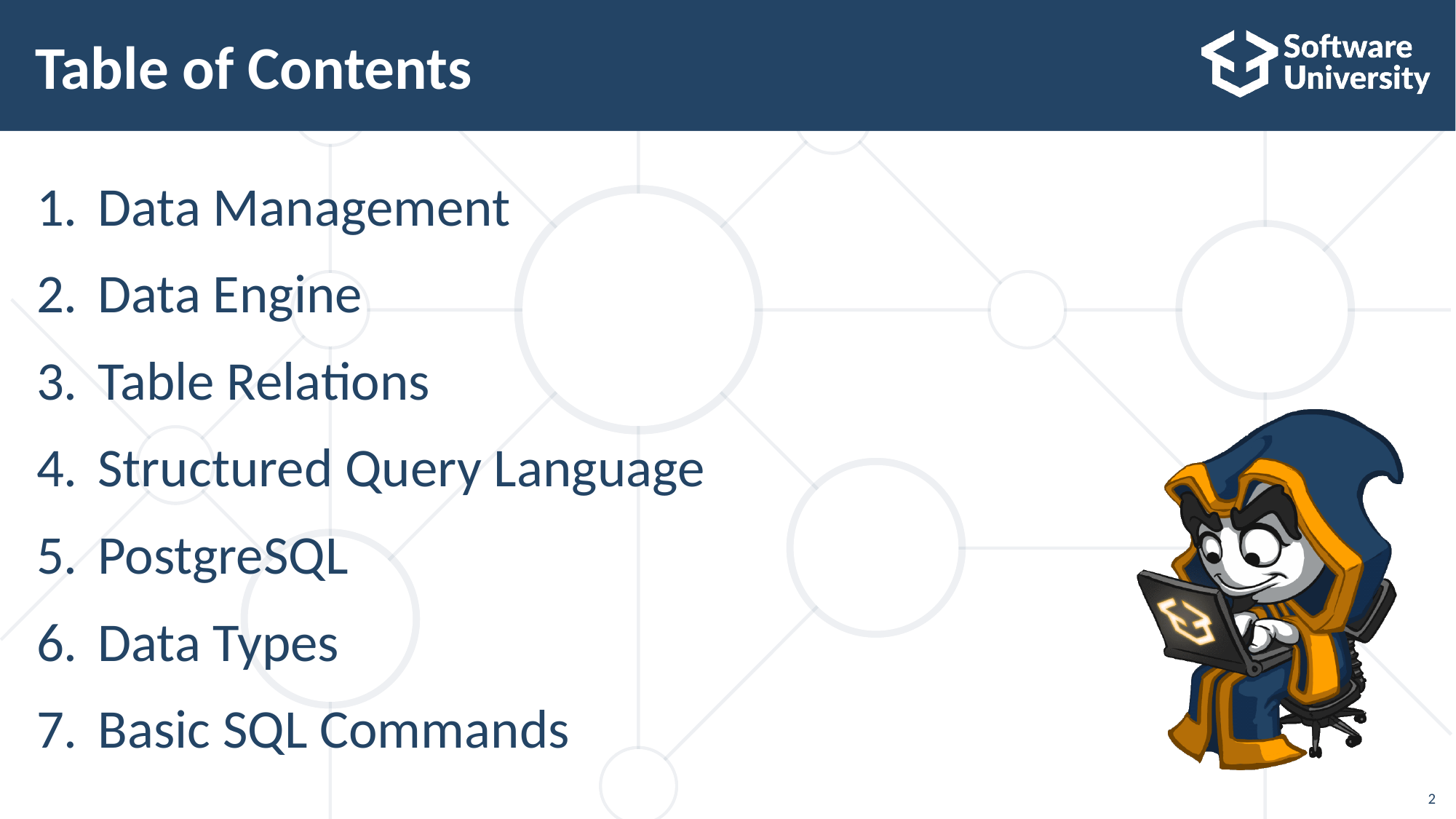

# Table of Contents
Data Management
Data Engine
Table Relations
Structured Query Language
PostgreSQL
Data Types
Basic SQL Commands
2